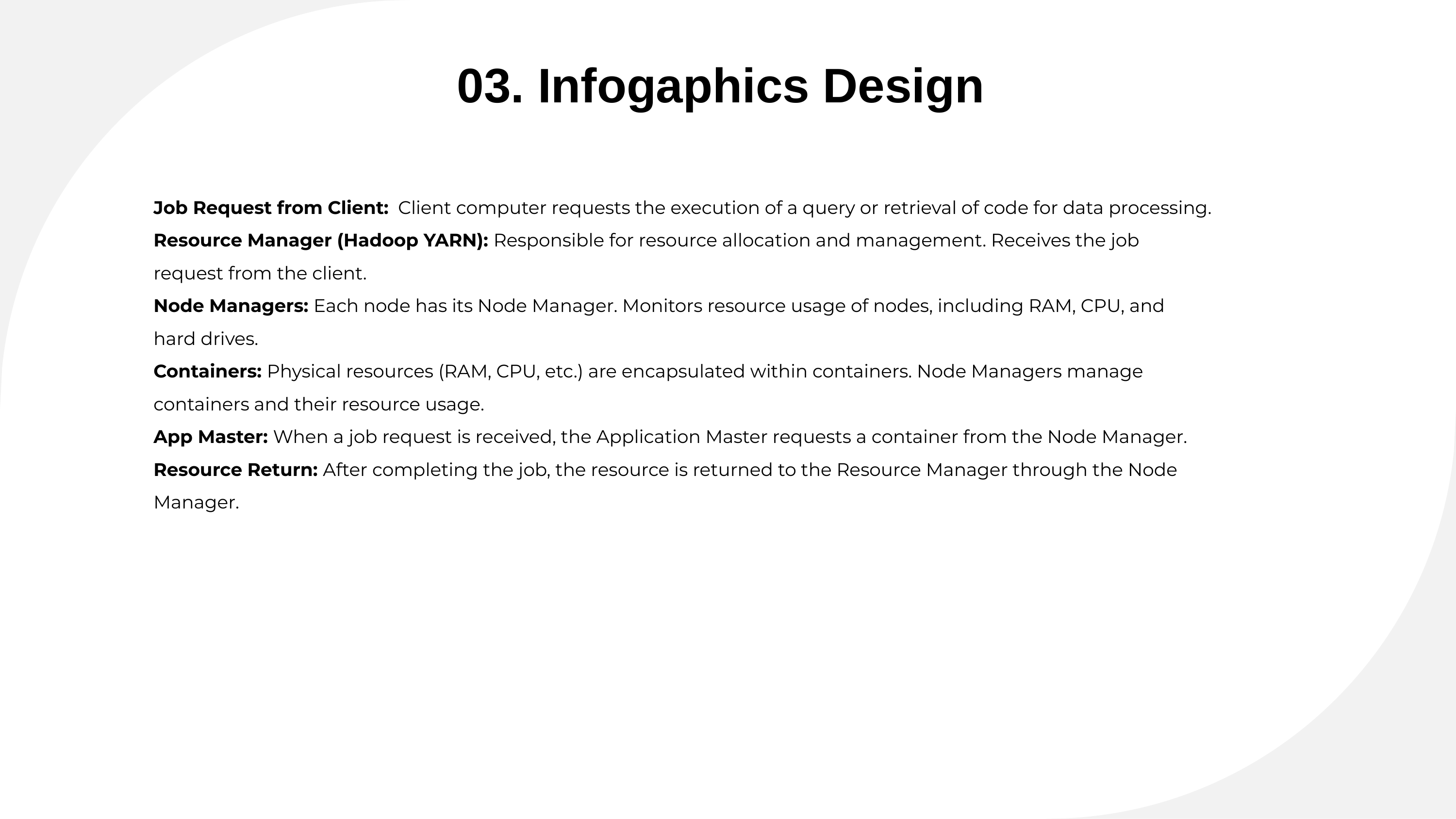

03. Infogaphics Design
Job Request from Client:  Client computer requests the execution of a query or retrieval of code for data processing.
Resource Manager (Hadoop YARN): Responsible for resource allocation and management. Receives the job request from the client.
Node Managers: Each node has its Node Manager. Monitors resource usage of nodes, including RAM, CPU, and hard drives.
Containers: Physical resources (RAM, CPU, etc.) are encapsulated within containers. Node Managers manage containers and their resource usage.
App Master: When a job request is received, the Application Master requests a container from the Node Manager.
Resource Return: After completing the job, the resource is returned to the Resource Manager through the Node Manager.